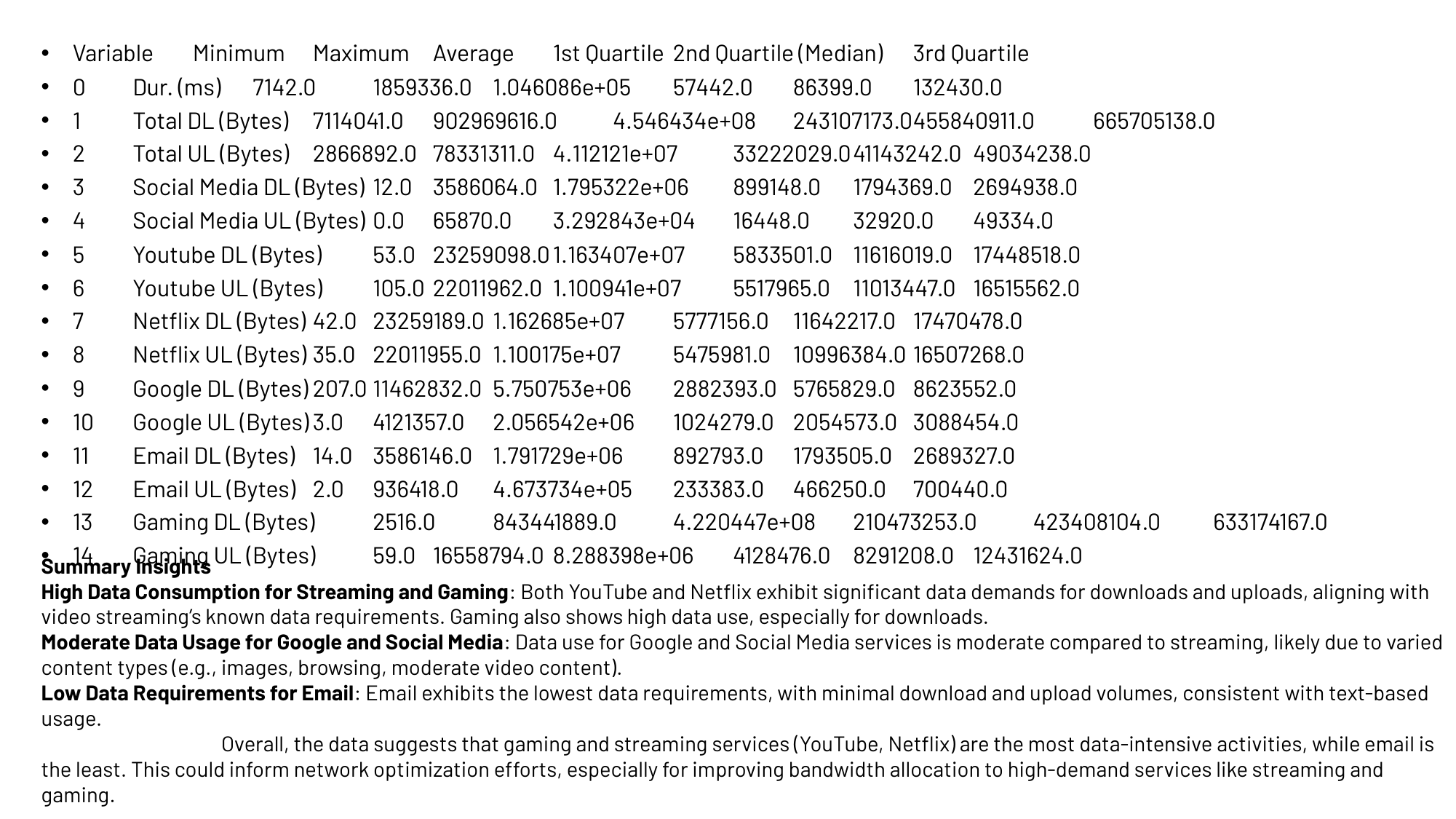

Variable	Minimum	Maximum	Average	1st Quartile	2nd Quartile (Median)	3rd Quartile
0	Dur. (ms)	7142.0	1859336.0	1.046086e+05	57442.0	86399.0	132430.0
1	Total DL (Bytes)	7114041.0	902969616.0	4.546434e+08	243107173.0	455840911.0	665705138.0
2	Total UL (Bytes)	2866892.0	78331311.0	4.112121e+07	33222029.0	41143242.0	49034238.0
3	Social Media DL (Bytes)	12.0	3586064.0	1.795322e+06	899148.0	1794369.0	2694938.0
4	Social Media UL (Bytes)	0.0	65870.0	3.292843e+04	16448.0	32920.0	49334.0
5	Youtube DL (Bytes)	53.0	23259098.0	1.163407e+07	5833501.0	11616019.0	17448518.0
6	Youtube UL (Bytes)	105.0	22011962.0	1.100941e+07	5517965.0	11013447.0	16515562.0
7	Netflix DL (Bytes)	42.0	23259189.0	1.162685e+07	5777156.0	11642217.0	17470478.0
8	Netflix UL (Bytes)	35.0	22011955.0	1.100175e+07	5475981.0	10996384.0	16507268.0
9	Google DL (Bytes)	207.0	11462832.0	5.750753e+06	2882393.0	5765829.0	8623552.0
10	Google UL (Bytes)	3.0	4121357.0	2.056542e+06	1024279.0	2054573.0	3088454.0
11	Email DL (Bytes)	14.0	3586146.0	1.791729e+06	892793.0	1793505.0	2689327.0
12	Email UL (Bytes)	2.0	936418.0	4.673734e+05	233383.0	466250.0	700440.0
13	Gaming DL (Bytes)	2516.0	843441889.0	4.220447e+08	210473253.0	423408104.0	633174167.0
14	Gaming UL (Bytes)	59.0	16558794.0	8.288398e+06	4128476.0	8291208.0	12431624.0

# Summary Insights High Data Consumption for Streaming and Gaming: Both YouTube and Netflix exhibit significant data demands for downloads and uploads, aligning with video streaming’s known data requirements. Gaming also shows high data use, especially for downloads. Moderate Data Usage for Google and Social Media: Data use for Google and Social Media services is moderate compared to streaming, likely due to varied content types (e.g., images, browsing, moderate video content). Low Data Requirements for Email: Email exhibits the lowest data requirements, with minimal download and upload volumes, consistent with text-based usage. Overall, the data suggests that gaming and streaming services (YouTube, Netflix) are the most data-intensive activities, while email is the least. This could inform network optimization efforts, especially for improving bandwidth allocation to high-demand services like streaming and gaming.